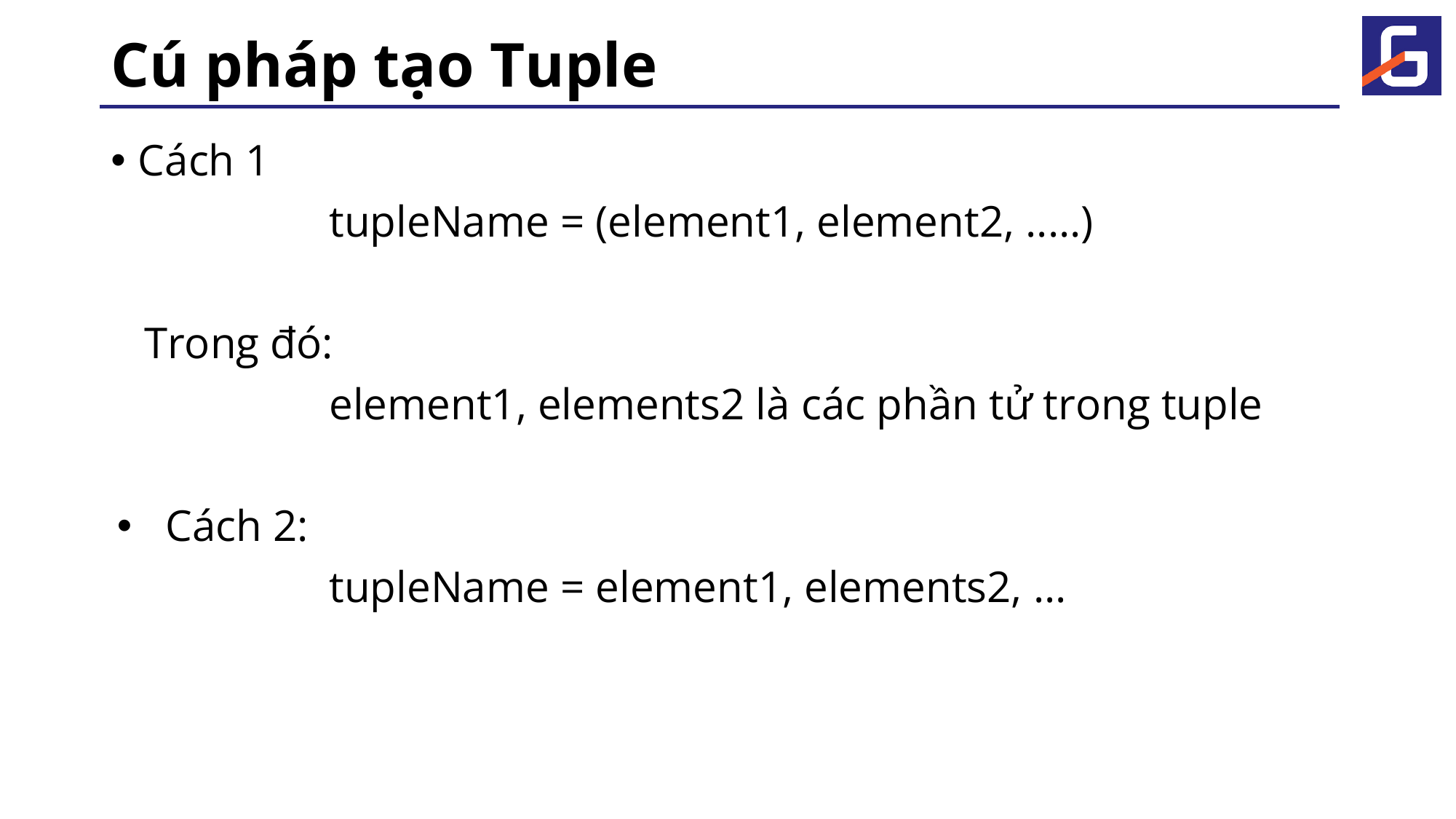

# Cú pháp tạo Tuple
Cách 1
		tupleName = (element1, element2, .....)

   Trong đó:
		element1, elements2 là các phần tử trong tuple

Cách 2:
		tupleName = element1, elements2, ...